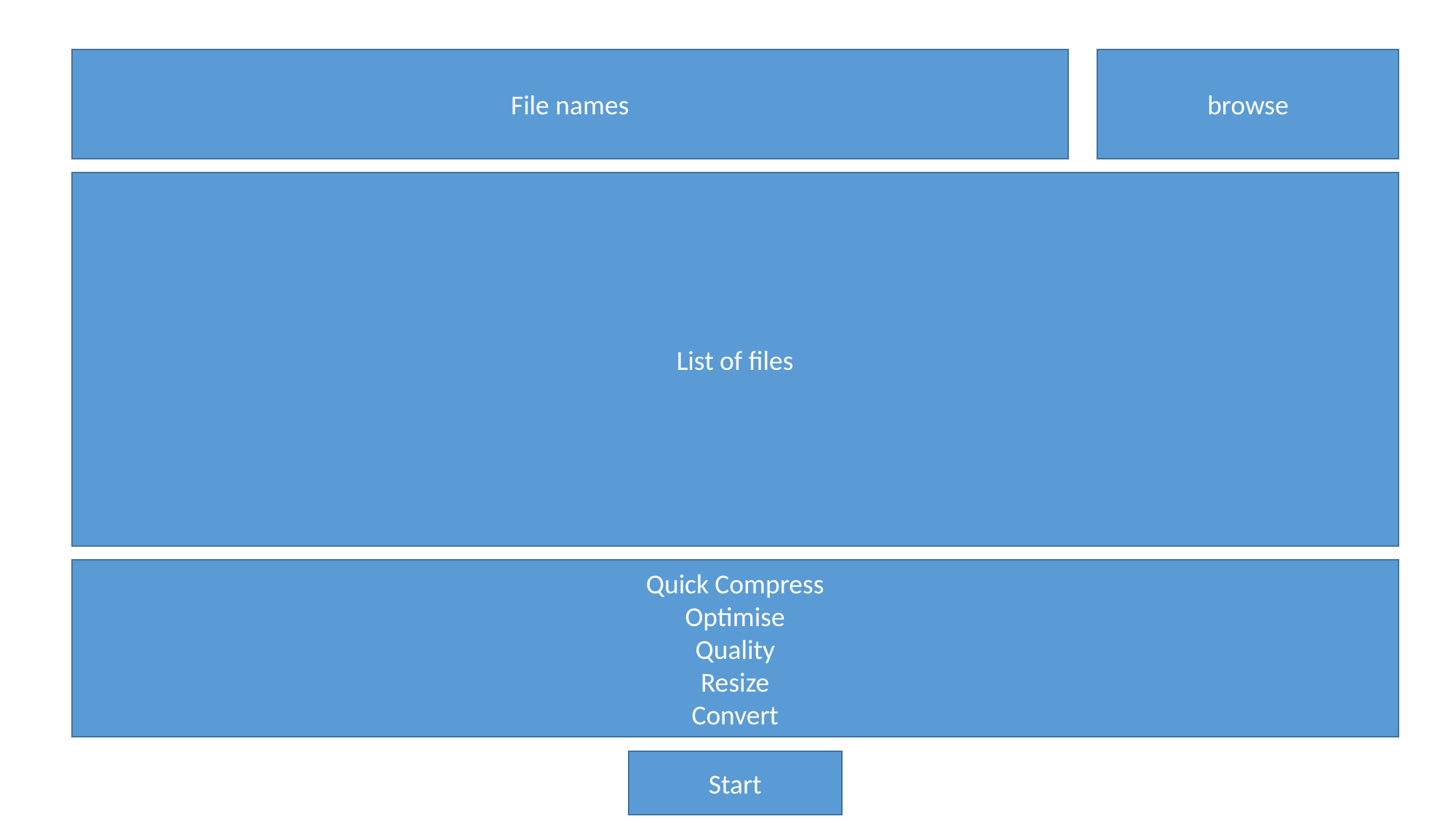

File names
browse
List of files
Quick Compress
Optimise
Quality
Resize
Convert
Start